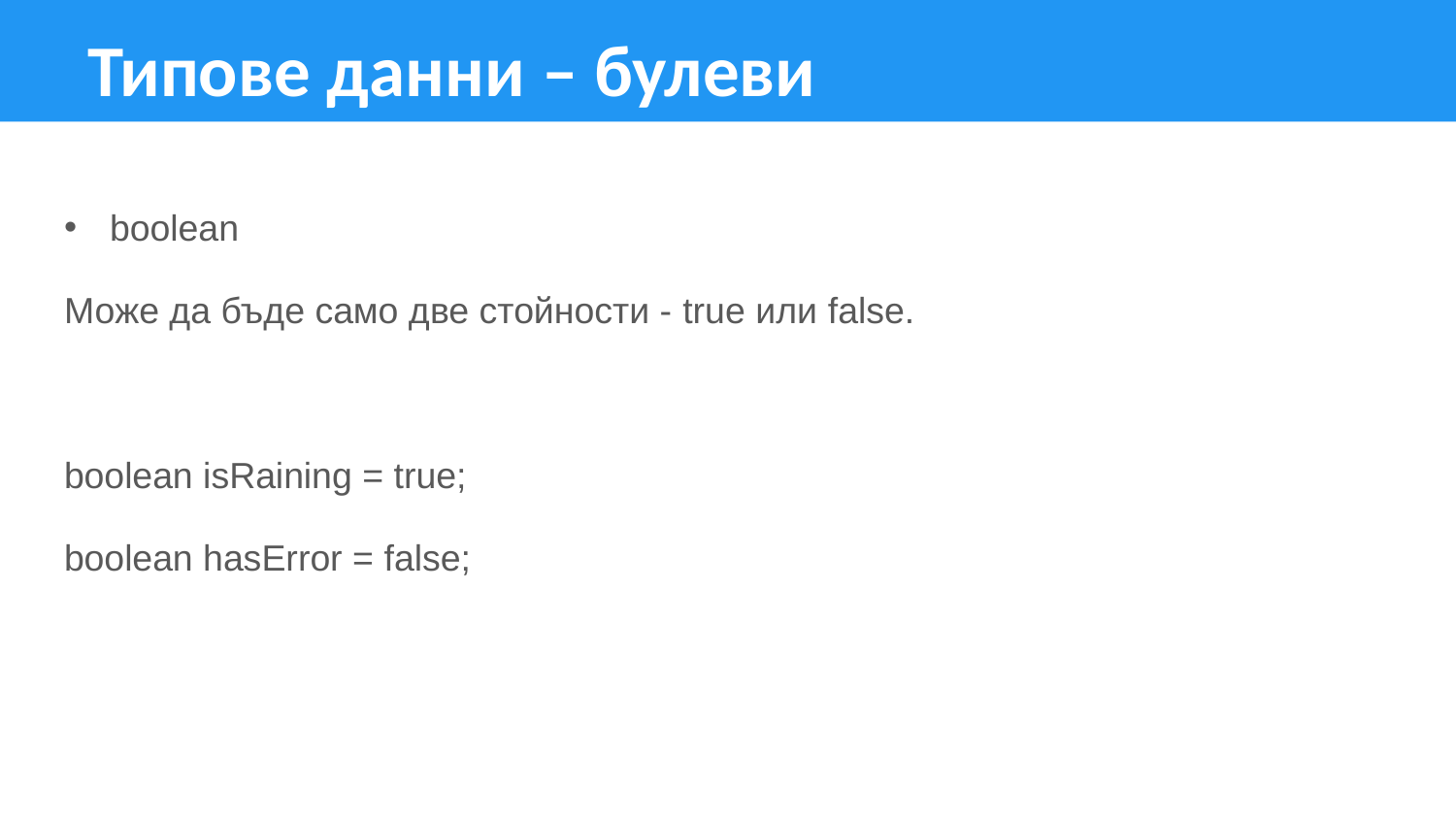

Типове данни – булеви
boolean
Може да бъде само две стойности - true или false.

boolean isRaining = true;
boolean hasError = false;